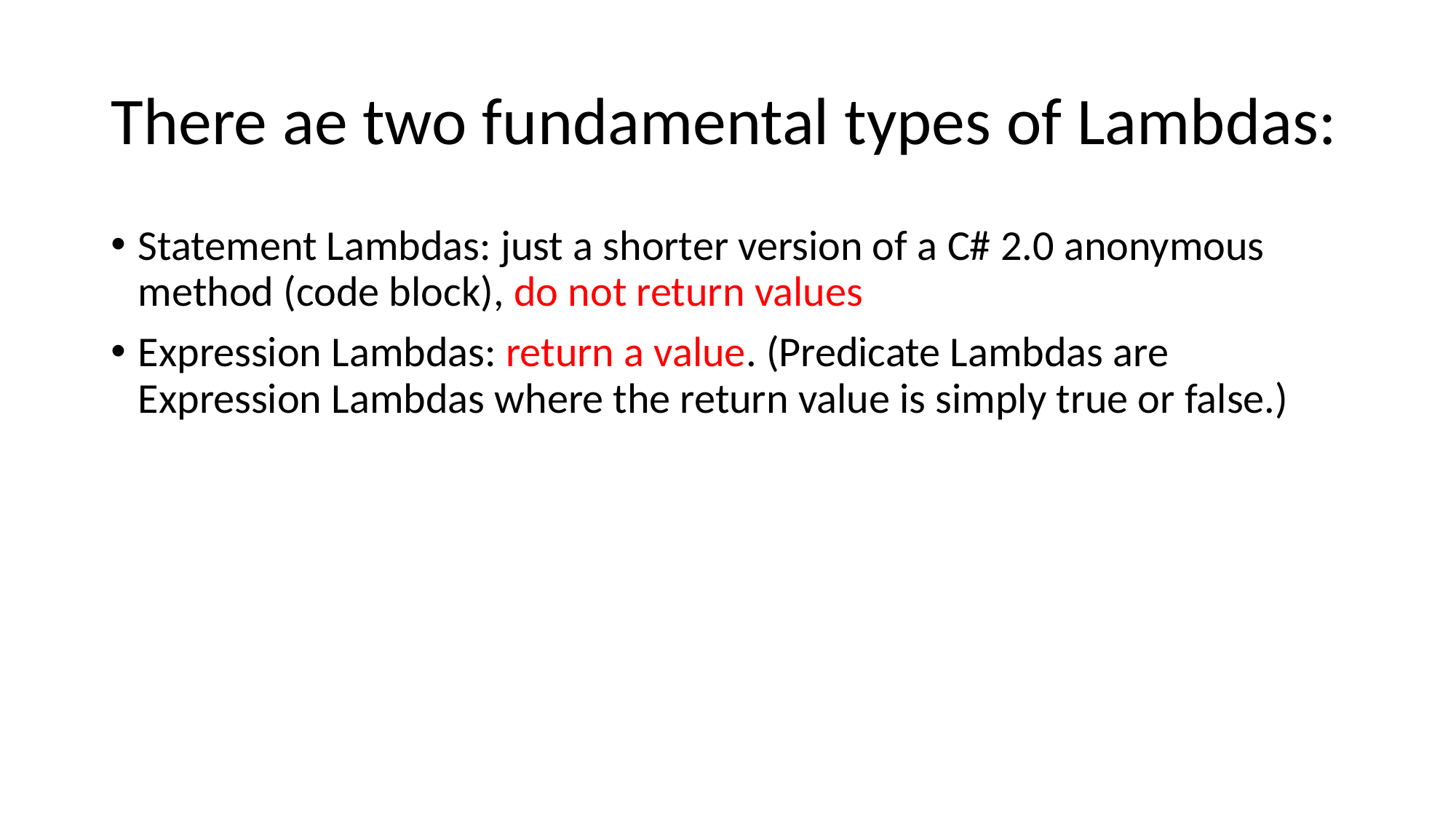

# There ae two fundamental types of Lambdas:
Statement Lambdas: just a shorter version of a C# 2.0 anonymous method (code block), do not return values
Expression Lambdas: return a value. (Predicate Lambdas are Expression Lambdas where the return value is simply true or false.)